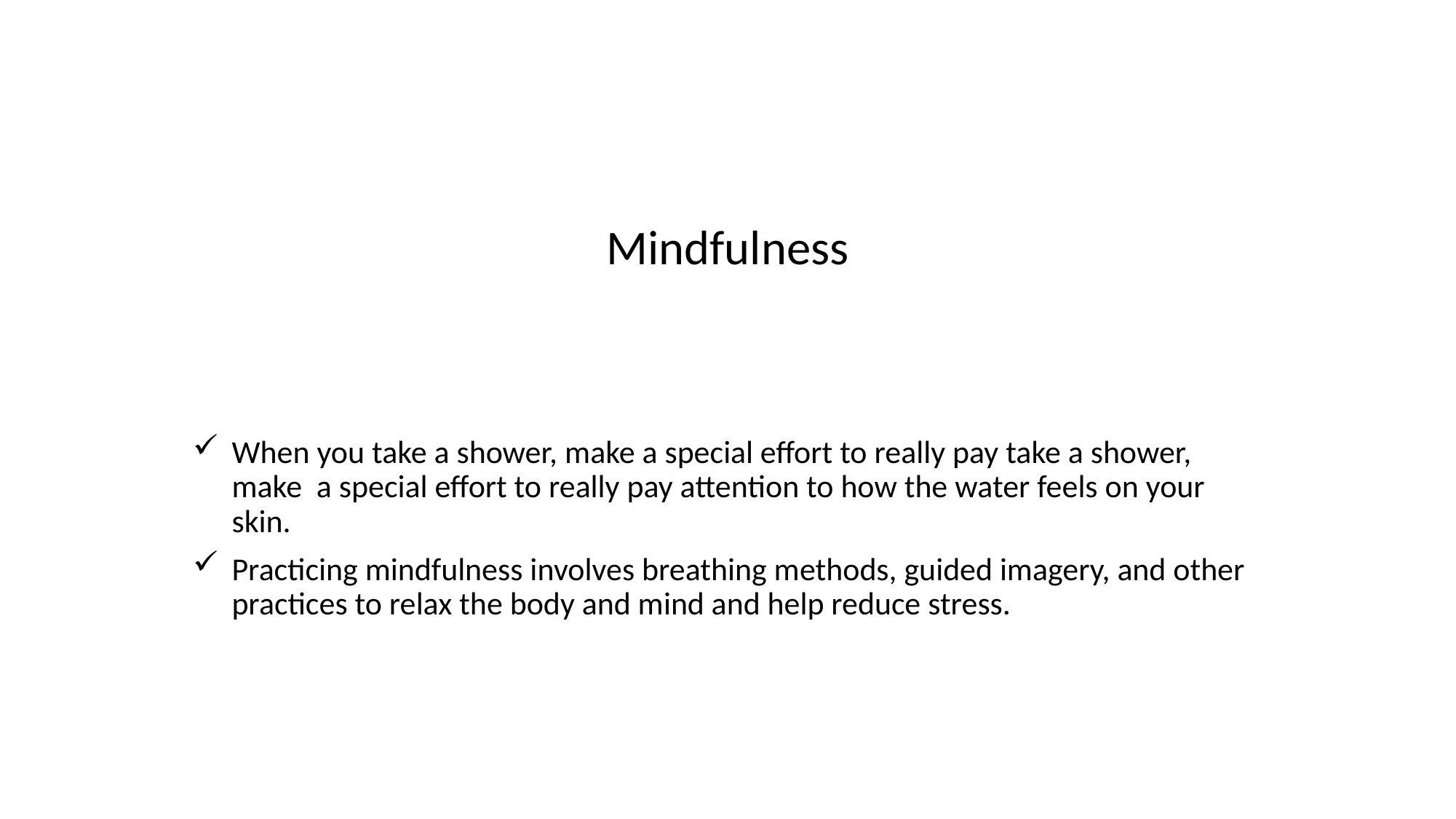

# Mindfulness
When you take a shower, make a special effort to really pay take a shower, make  a special effort to really pay attention to how the water feels on your skin.
Practicing mindfulness involves breathing methods, guided imagery, and other practices to relax the body and mind and help reduce stress.